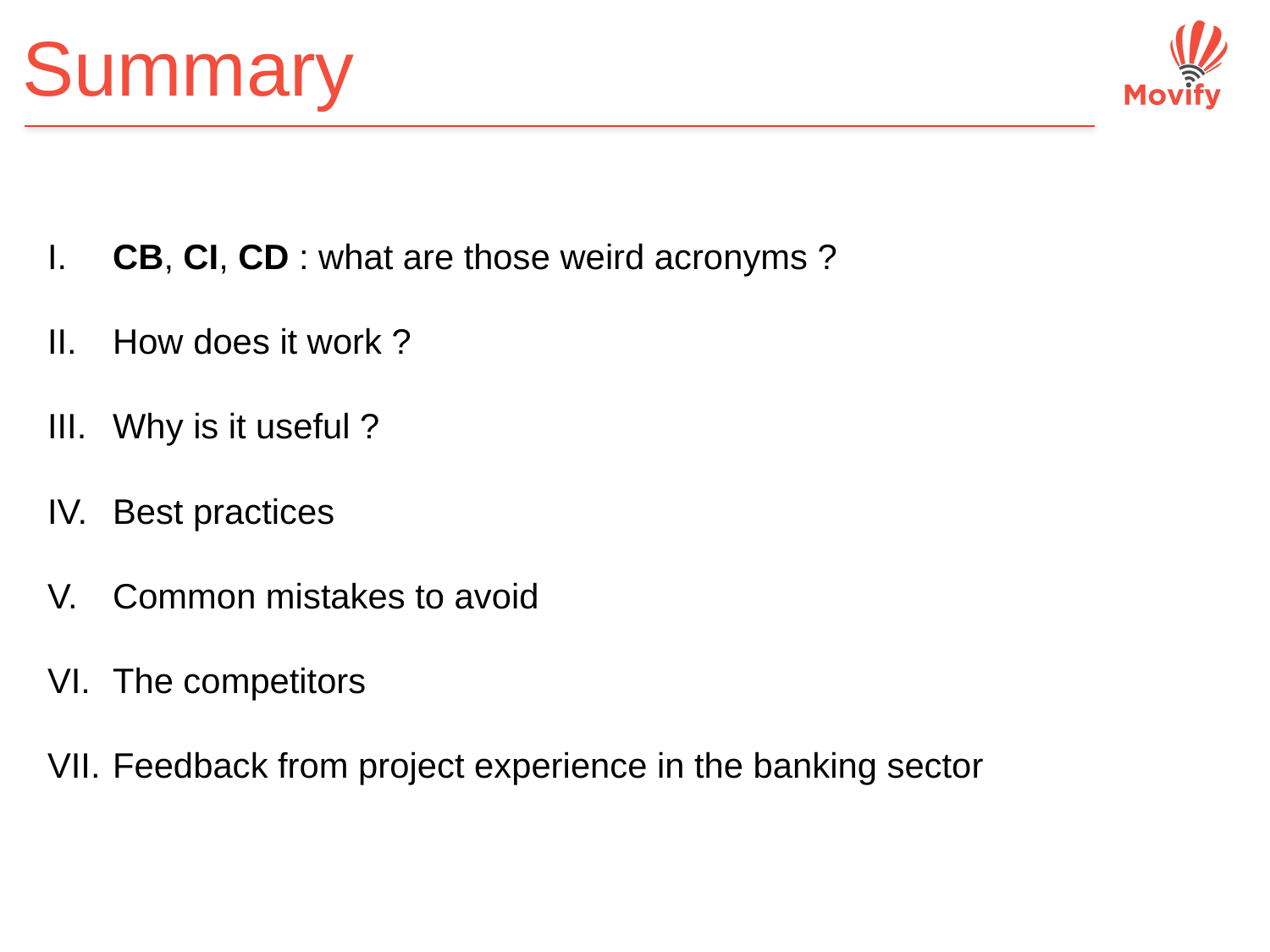

Summary
 CB, CI, CD : what are those weird acronyms ?
 How does it work ?
 Why is it useful ?
 Best practices
 Common mistakes to avoid
 The competitors
 Feedback from project experience in the banking sector